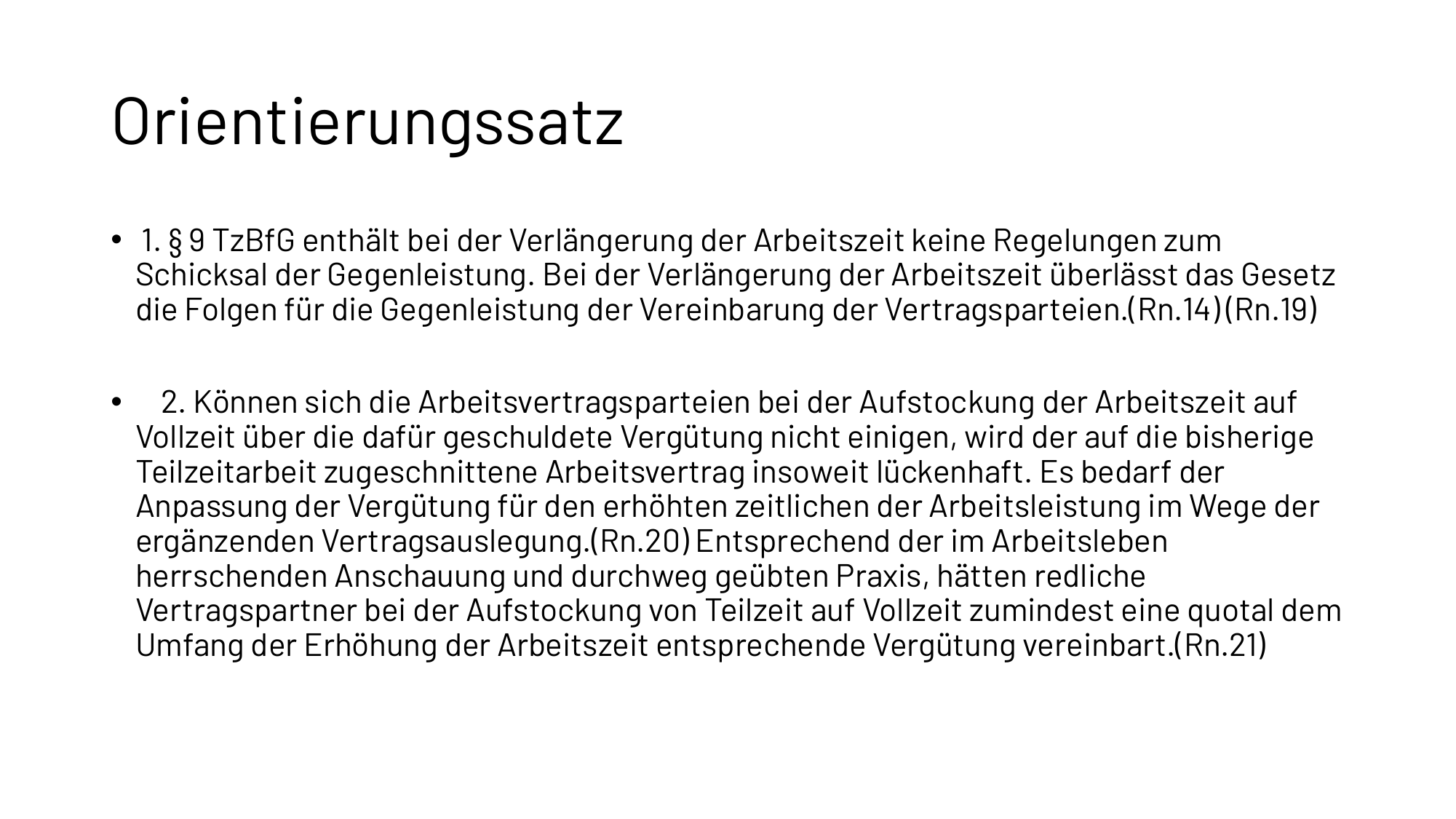

# Orientierungssatz
 1. § 9 TzBfG enthält bei der Verlängerung der Arbeitszeit keine Regelungen zum Schicksal der Gegenleistung. Bei der Verlängerung der Arbeitszeit überlässt das Gesetz die Folgen für die Gegenleistung der Vereinbarung der Vertragsparteien.(Rn.14) (Rn.19)

    2. Können sich die Arbeitsvertragsparteien bei der Aufstockung der Arbeitszeit auf Vollzeit über die dafür geschuldete Vergütung nicht einigen, wird der auf die bisherige Teilzeitarbeit zugeschnittene Arbeitsvertrag insoweit lückenhaft. Es bedarf der Anpassung der Vergütung für den erhöhten zeitlichen der Arbeitsleistung im Wege der ergänzenden Vertragsauslegung.(Rn.20) Entsprechend der im Arbeitsleben herrschenden Anschauung und durchweg geübten Praxis, hätten redliche Vertragspartner bei der Aufstockung von Teilzeit auf Vollzeit zumindest eine quotal dem Umfang der Erhöhung der Arbeitszeit entsprechende Vergütung vereinbart.(Rn.21)